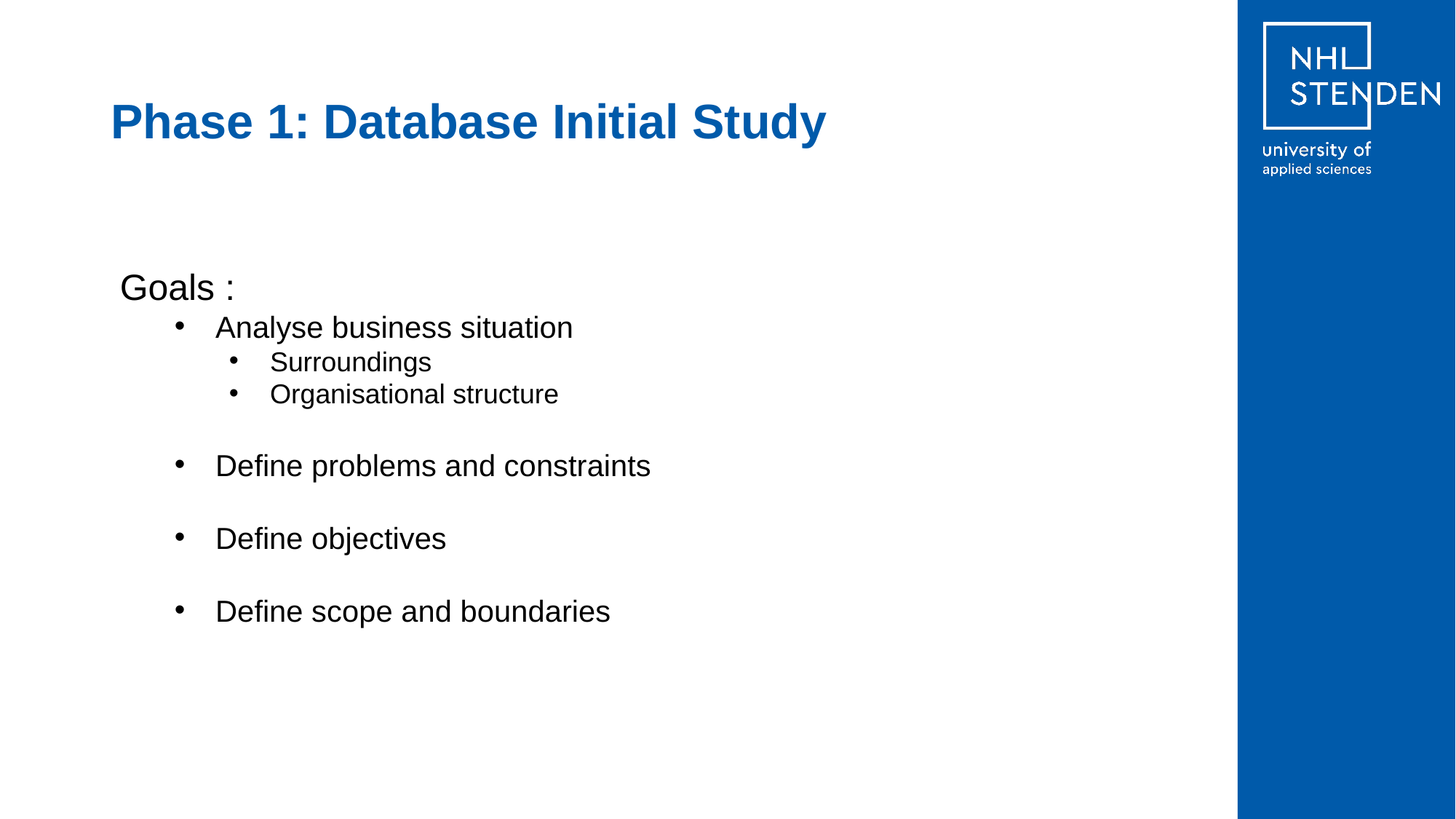

# Phase 1: Database Initial Study
Goals :
Analyse business situation
Surroundings
Organisational structure

Define problems and constraints

Define objectives

Define scope and boundaries